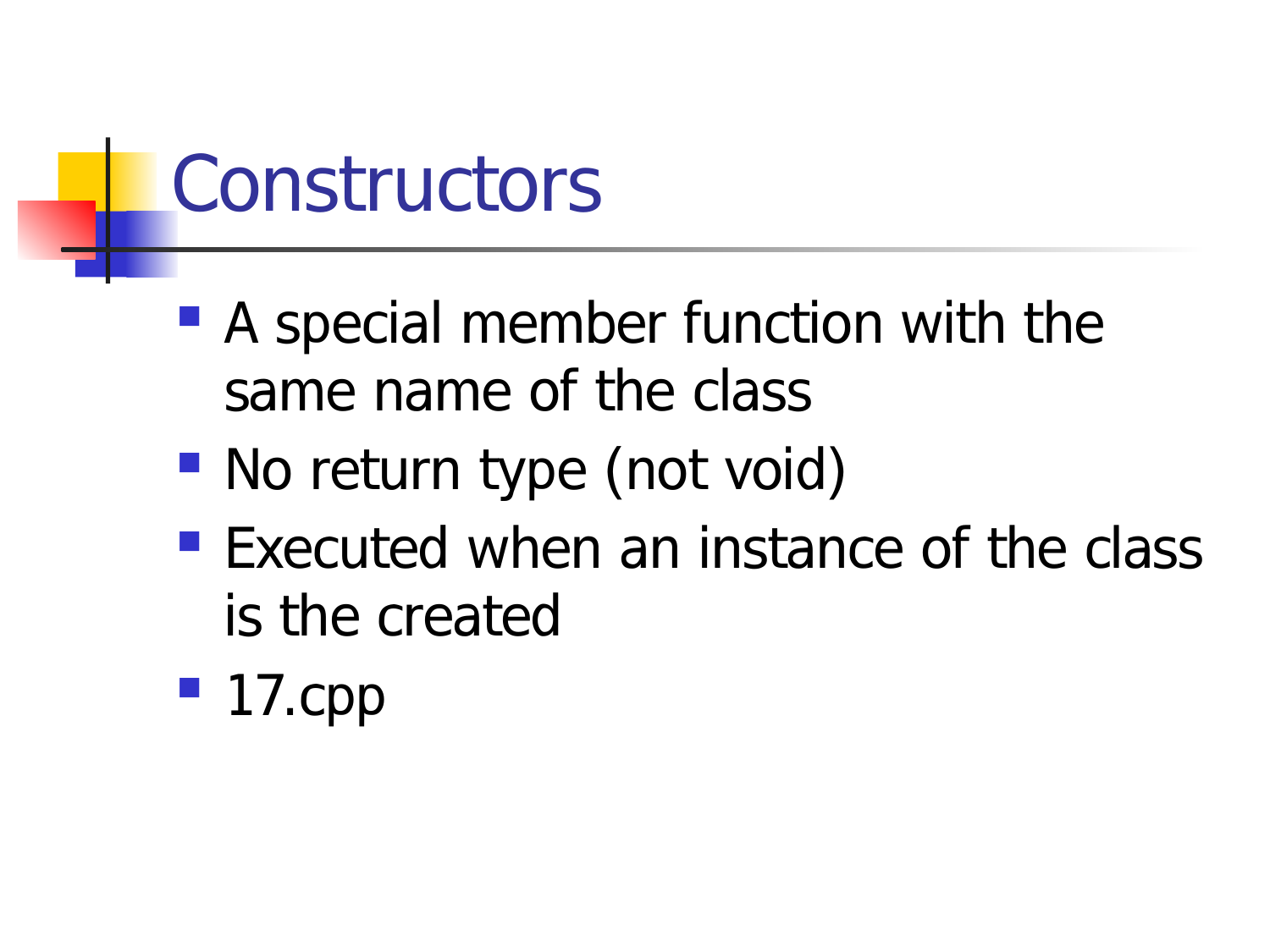

# Constructors
A special member function with the same name of the class
No return type (not void)
Executed when an instance of the class is the created
17.cpp